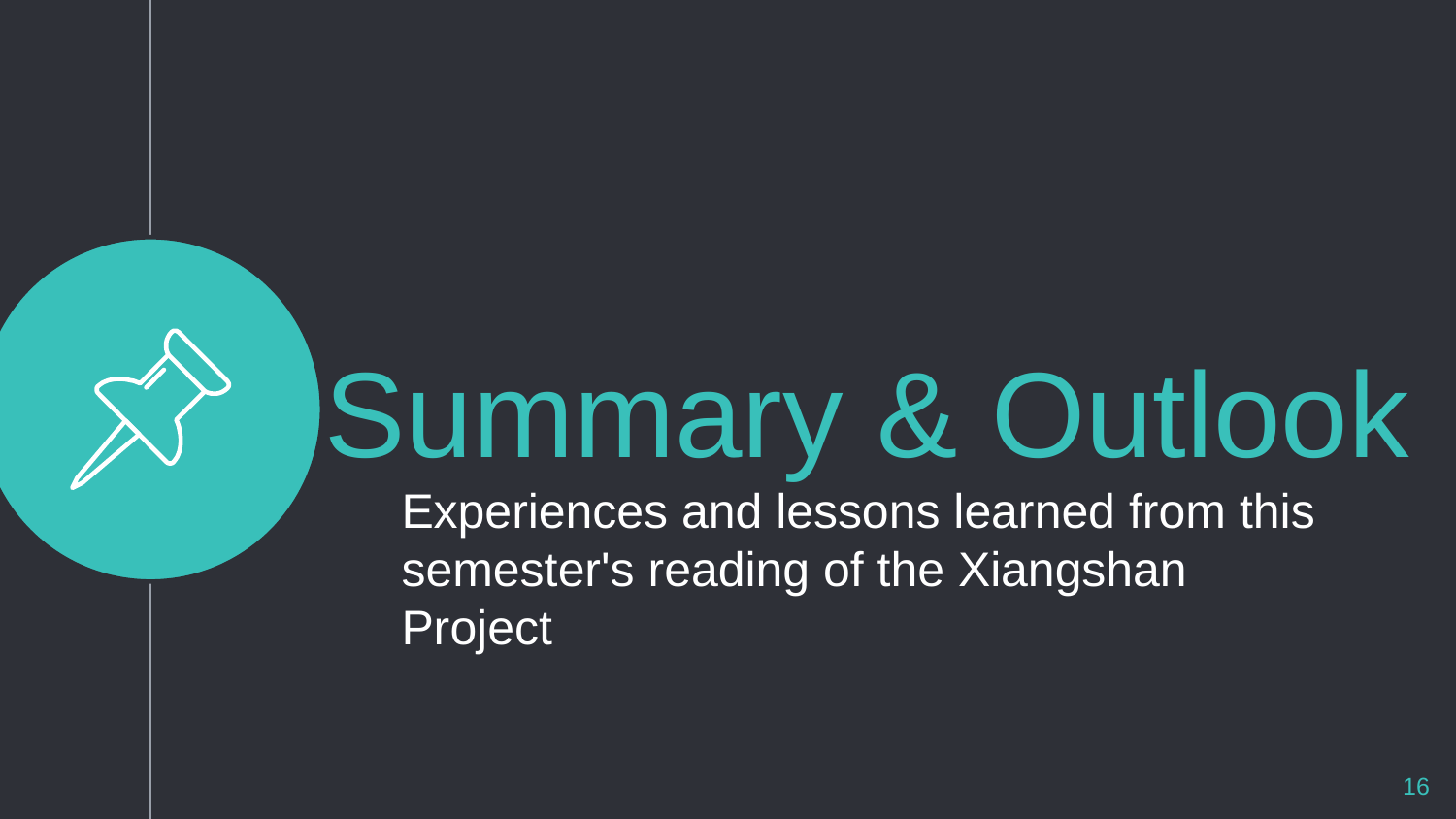

Summary & Outlook

Experiences and lessons learned from this semester's reading of the Xiangshan Project
16